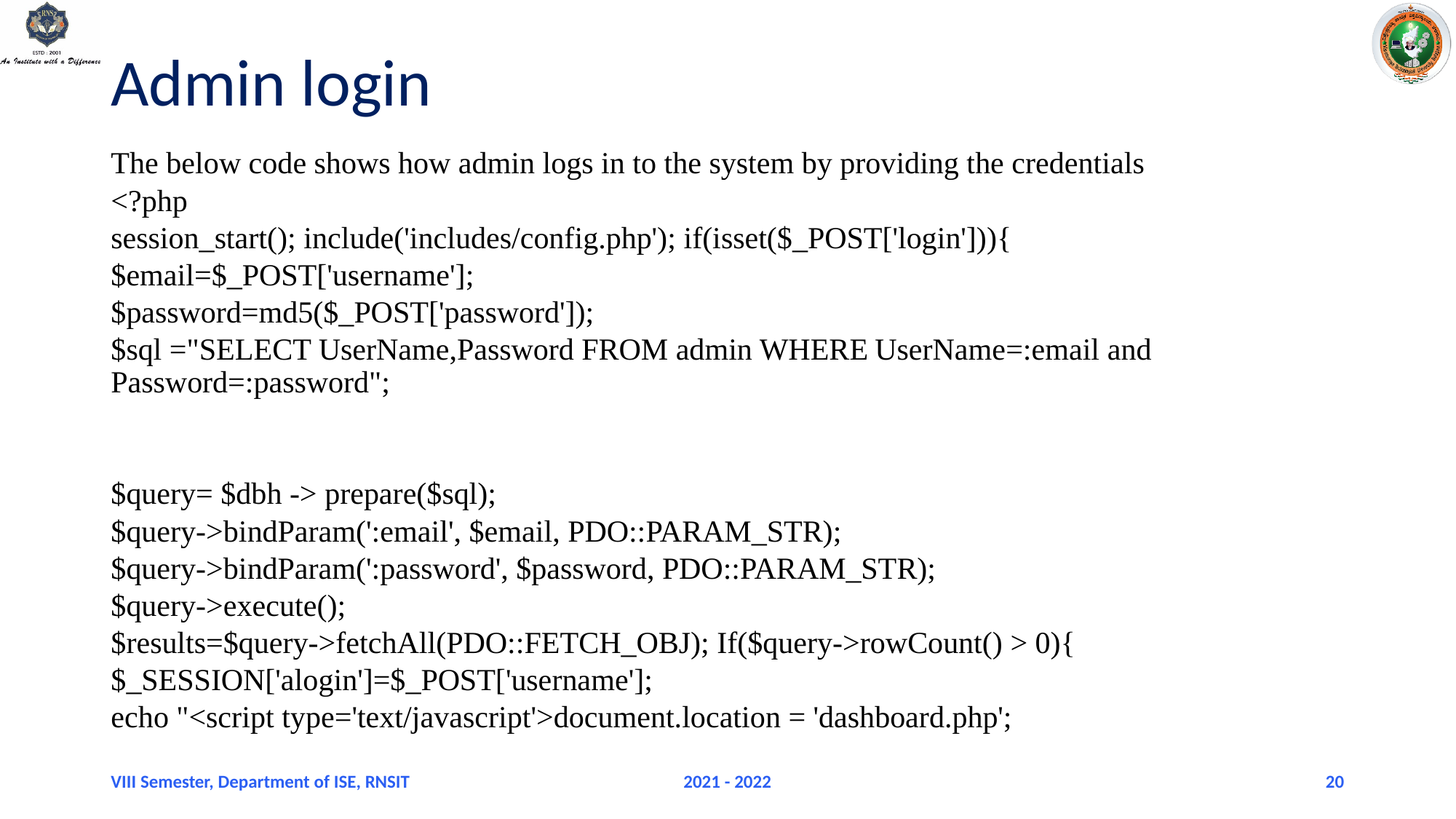

# Admin login
The below code shows how admin logs in to the system by providing the credentials
<?php
session_start(); include('includes/config.php'); if(isset($_POST['login'])){
$email=$_POST['username'];
$password=md5($_POST['password']);
$sql ="SELECT UserName,Password FROM admin WHERE	UserName=:email and Password=:password";

$query= $dbh -> prepare($sql);
$query->bindParam(':email', $email, PDO::PARAM_STR);
$query->bindParam(':password', $password, PDO::PARAM_STR);
$query->execute();
$results=$query->fetchAll(PDO::FETCH_OBJ); If($query->rowCount() > 0){
$_SESSION['alogin']=$_POST['username'];
echo "<script type='text/javascript'>document.location = 'dashboard.php';
VIII Semester, Department of ISE, RNSIT
2021 - 2022
20